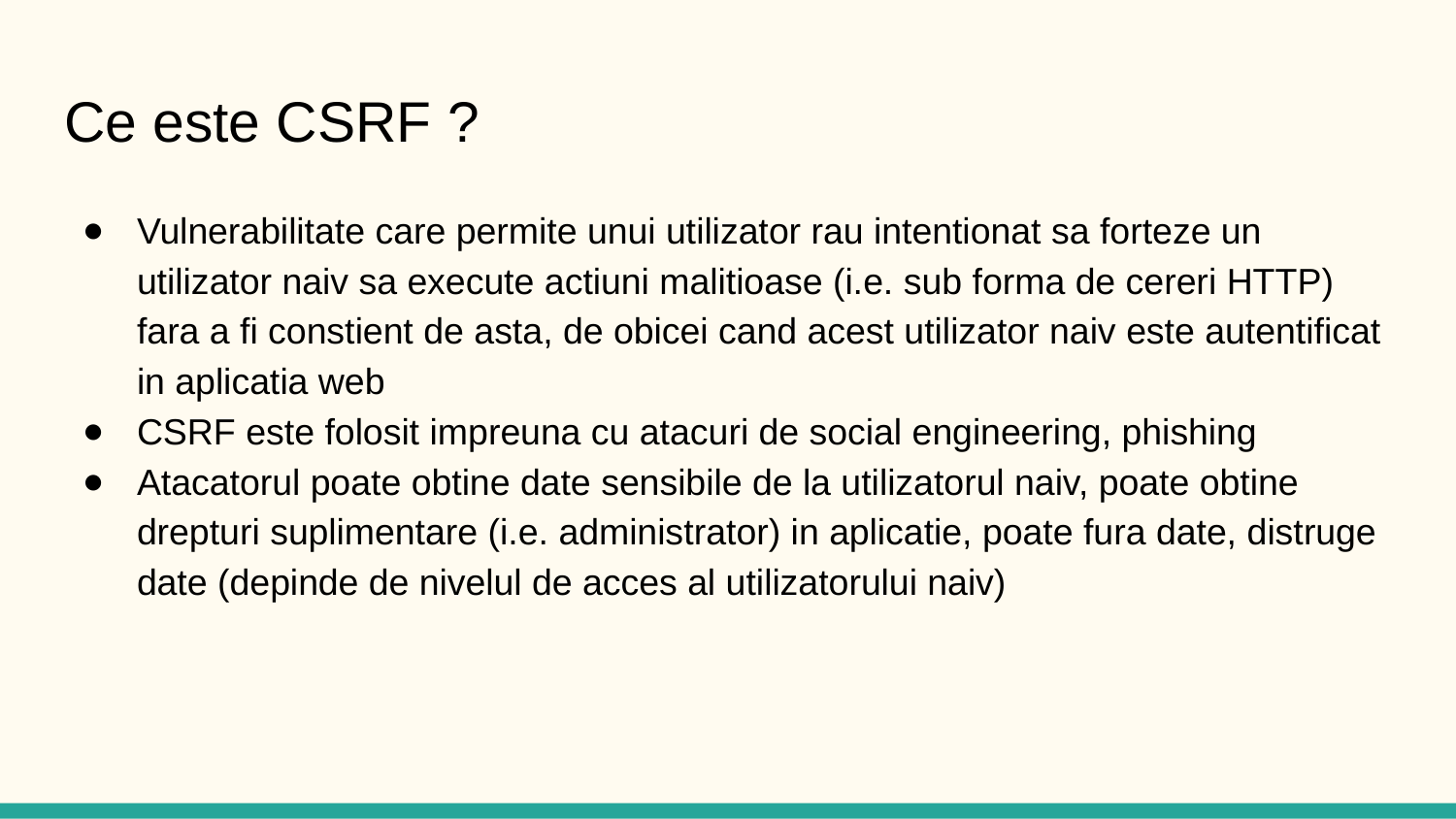

# Ce este CSRF ?
Vulnerabilitate care permite unui utilizator rau intentionat sa forteze un utilizator naiv sa execute actiuni malitioase (i.e. sub forma de cereri HTTP) fara a fi constient de asta, de obicei cand acest utilizator naiv este autentificat in aplicatia web
CSRF este folosit impreuna cu atacuri de social engineering, phishing
Atacatorul poate obtine date sensibile de la utilizatorul naiv, poate obtine drepturi suplimentare (i.e. administrator) in aplicatie, poate fura date, distruge date (depinde de nivelul de acces al utilizatorului naiv)